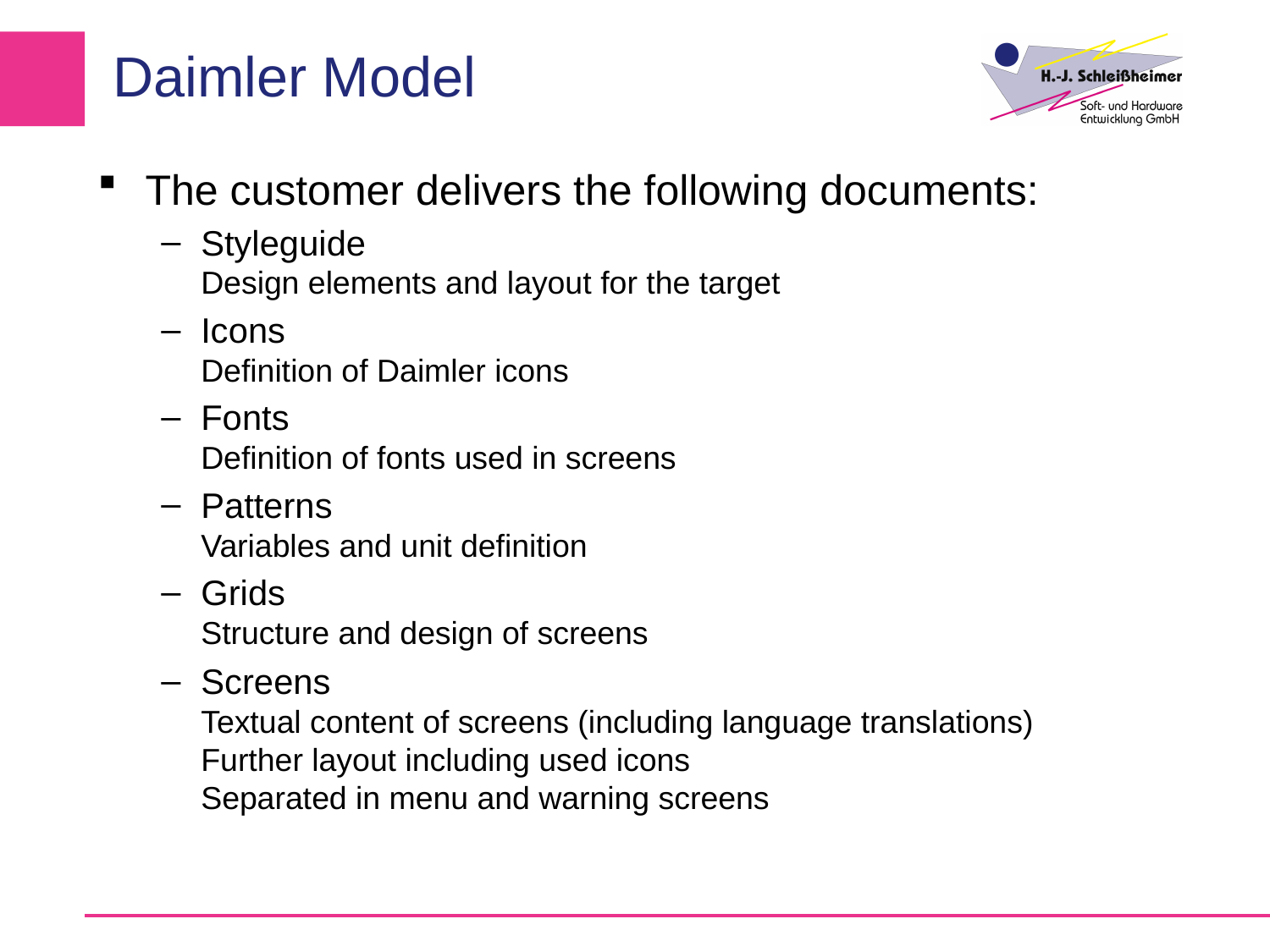

# Daimler Model
The customer delivers the following documents:
Styleguide
Design elements and layout for the target
Icons
Definition of Daimler icons
Fonts
Definition of fonts used in screens
Patterns
Variables and unit definition
Grids
Structure and design of screens
Screens
Textual content of screens (including language translations)
Further layout including used icons
Separated in menu and warning screens